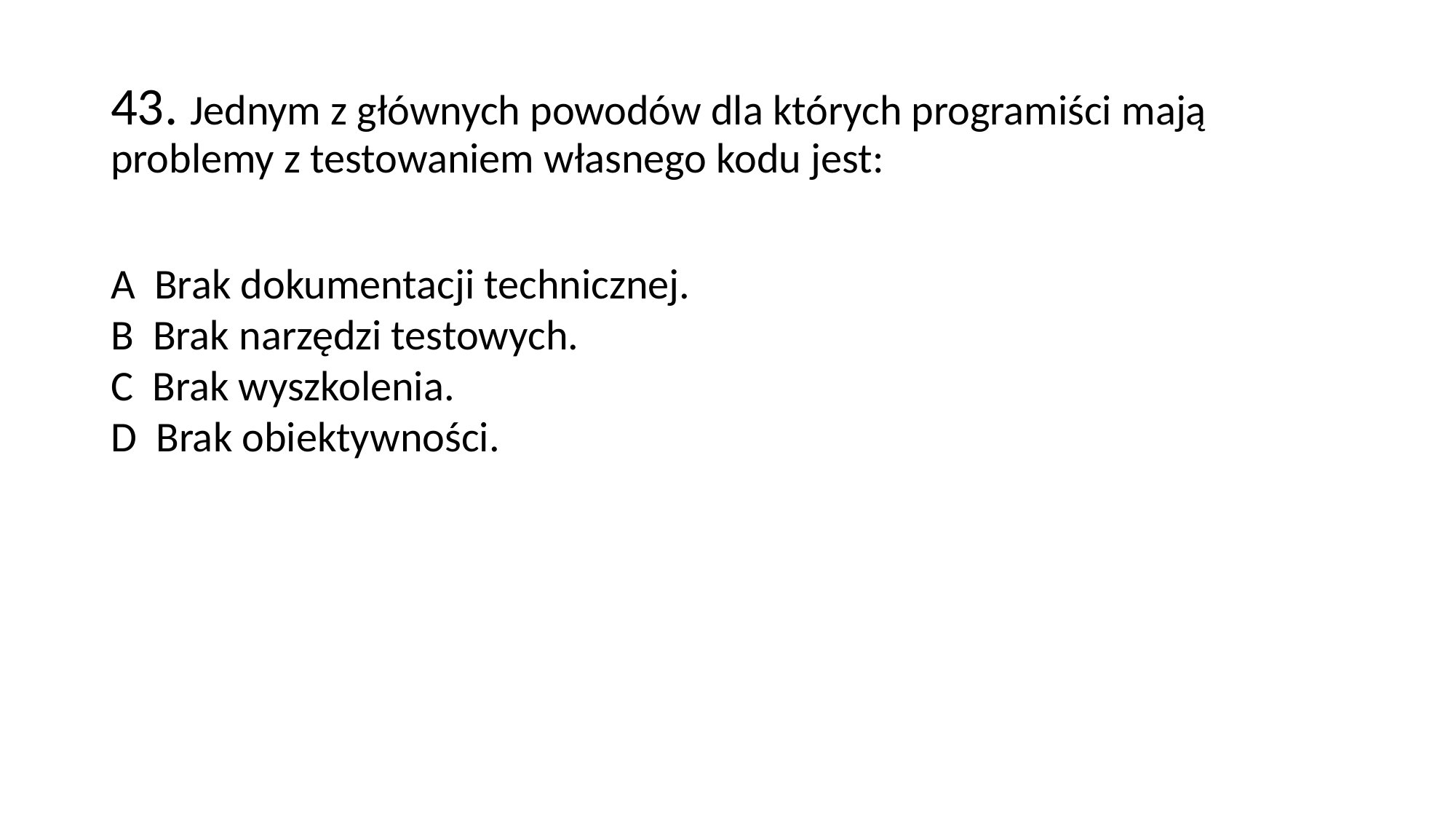

43. Jednym z głównych powodów dla których programiści mają problemy z testowaniem własnego kodu jest:

A  Brak dokumentacji technicznej.
B  Brak narzędzi testowych.
C  Brak wyszkolenia.
D  Brak obiektywności.